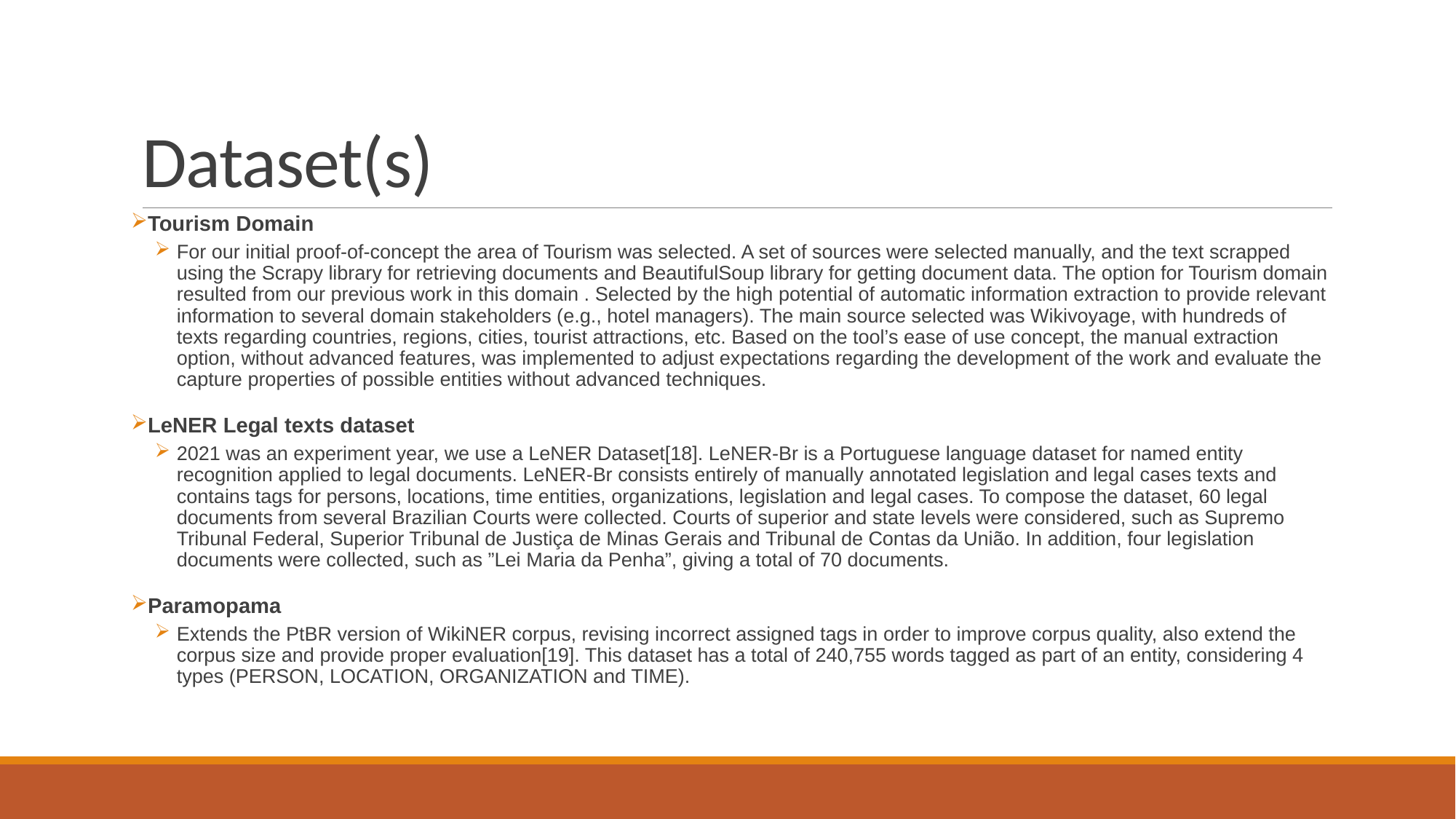

# Dataset(s)
Tourism Domain
For our initial proof-of-concept the area of Tourism was selected. A set of sources were selected manually, and the text scrapped using the Scrapy library for retrieving documents and BeautifulSoup library for getting document data. The option for Tourism domain resulted from our previous work in this domain . Selected by the high potential of automatic information extraction to provide relevant information to several domain stakeholders (e.g., hotel managers). The main source selected was Wikivoyage, with hundreds of texts regarding countries, regions, cities, tourist attractions, etc. Based on the tool’s ease of use concept, the manual extraction option, without advanced features, was implemented to adjust expectations regarding the development of the work and evaluate the capture properties of possible entities without advanced techniques.
LeNER Legal texts dataset
2021 was an experiment year, we use a LeNER Dataset[18]. LeNER-Br is a Portuguese language dataset for named entity recognition applied to legal documents. LeNER-Br consists entirely of manually annotated legislation and legal cases texts and contains tags for persons, locations, time entities, organizations, legislation and legal cases. To compose the dataset, 60 legal documents from several Brazilian Courts were collected. Courts of superior and state levels were considered, such as Supremo Tribunal Federal, Superior Tribunal de Justiça de Minas Gerais and Tribunal de Contas da União. In addition, four legislation documents were collected, such as ”Lei Maria da Penha”, giving a total of 70 documents.
Paramopama
Extends the PtBR version of WikiNER corpus, revising incorrect assigned tags in order to improve corpus quality, also extend the corpus size and provide proper evaluation[19]. This dataset has a total of 240,755 words tagged as part of an entity, considering 4 types (PERSON, LOCATION, ORGANIZATION and TIME).